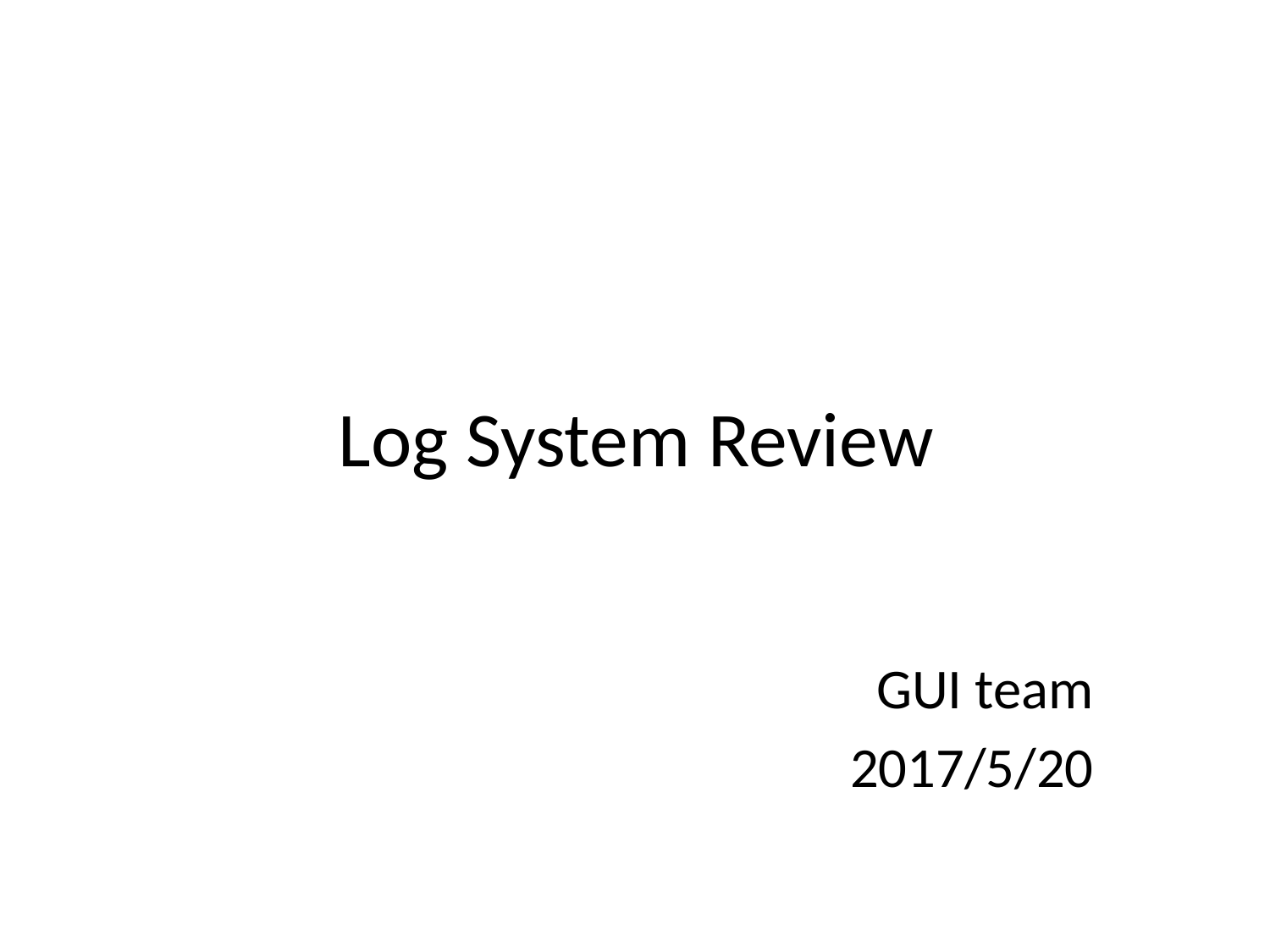

# Log System Review
GUI team
2017/5/20